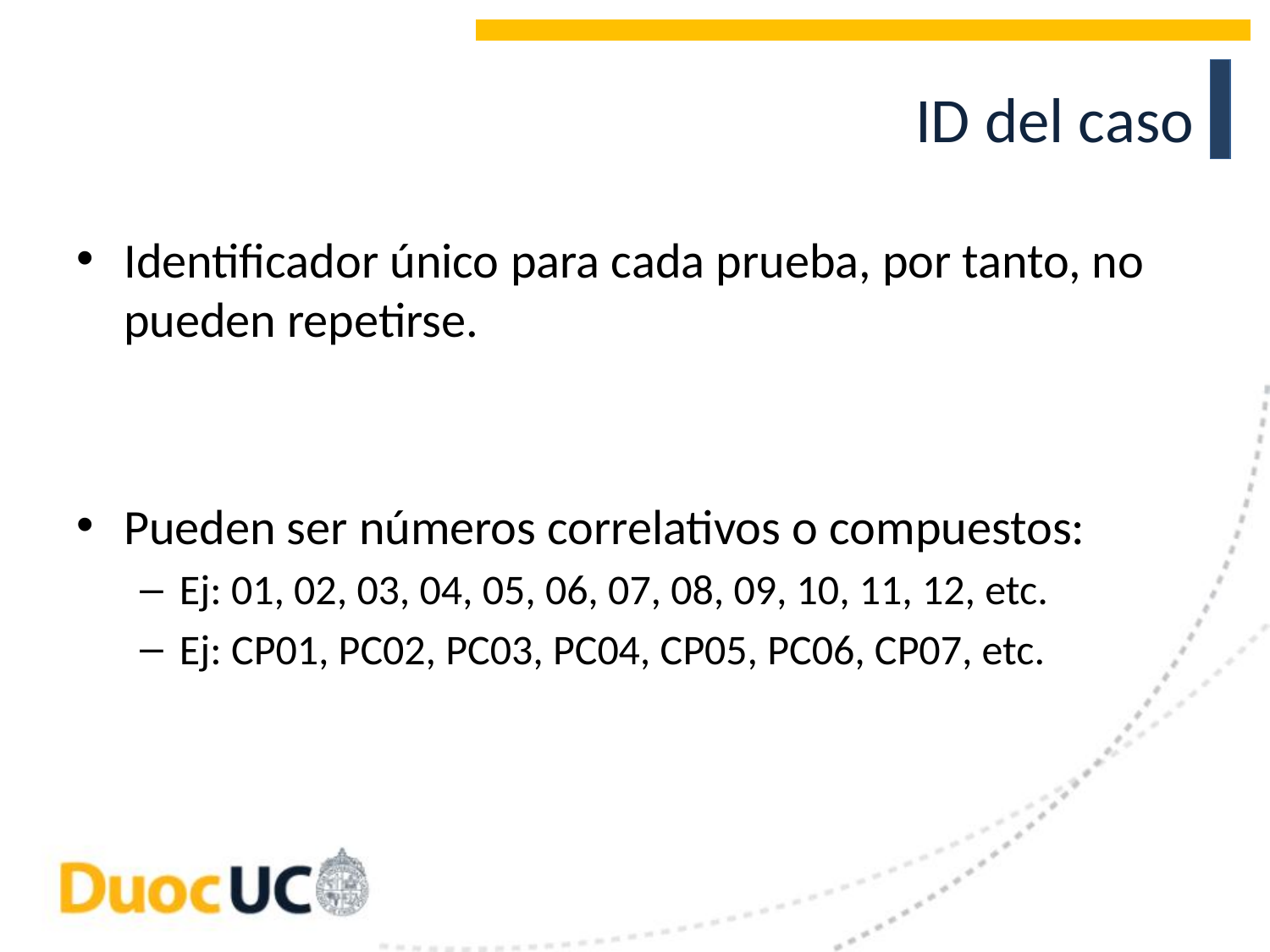

# ID del caso
Identificador único para cada prueba, por tanto, no pueden repetirse.

Pueden ser números correlativos o compuestos:
Ej: 01, 02, 03, 04, 05, 06, 07, 08, 09, 10, 11, 12, etc.
Ej: CP01, PC02, PC03, PC04, CP05, PC06, CP07, etc.